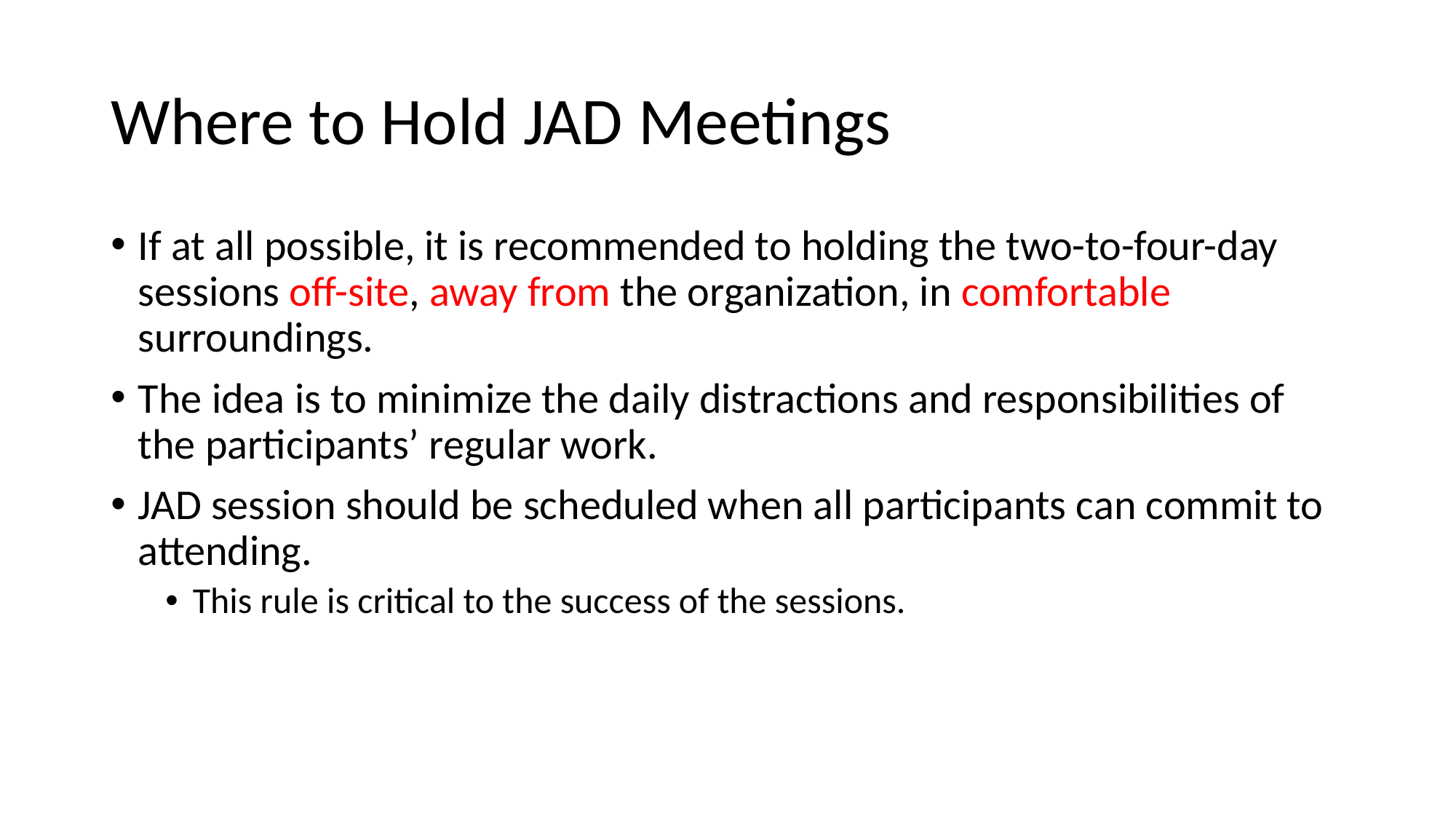

# Where to Hold JAD Meetings
If at all possible, it is recommended to holding the two-to-four-day sessions off-site, away from the organization, in comfortable surroundings.
The idea is to minimize the daily distractions and responsibilities of the participants’ regular work.
JAD session should be scheduled when all participants can commit to attending.
This rule is critical to the success of the sessions.